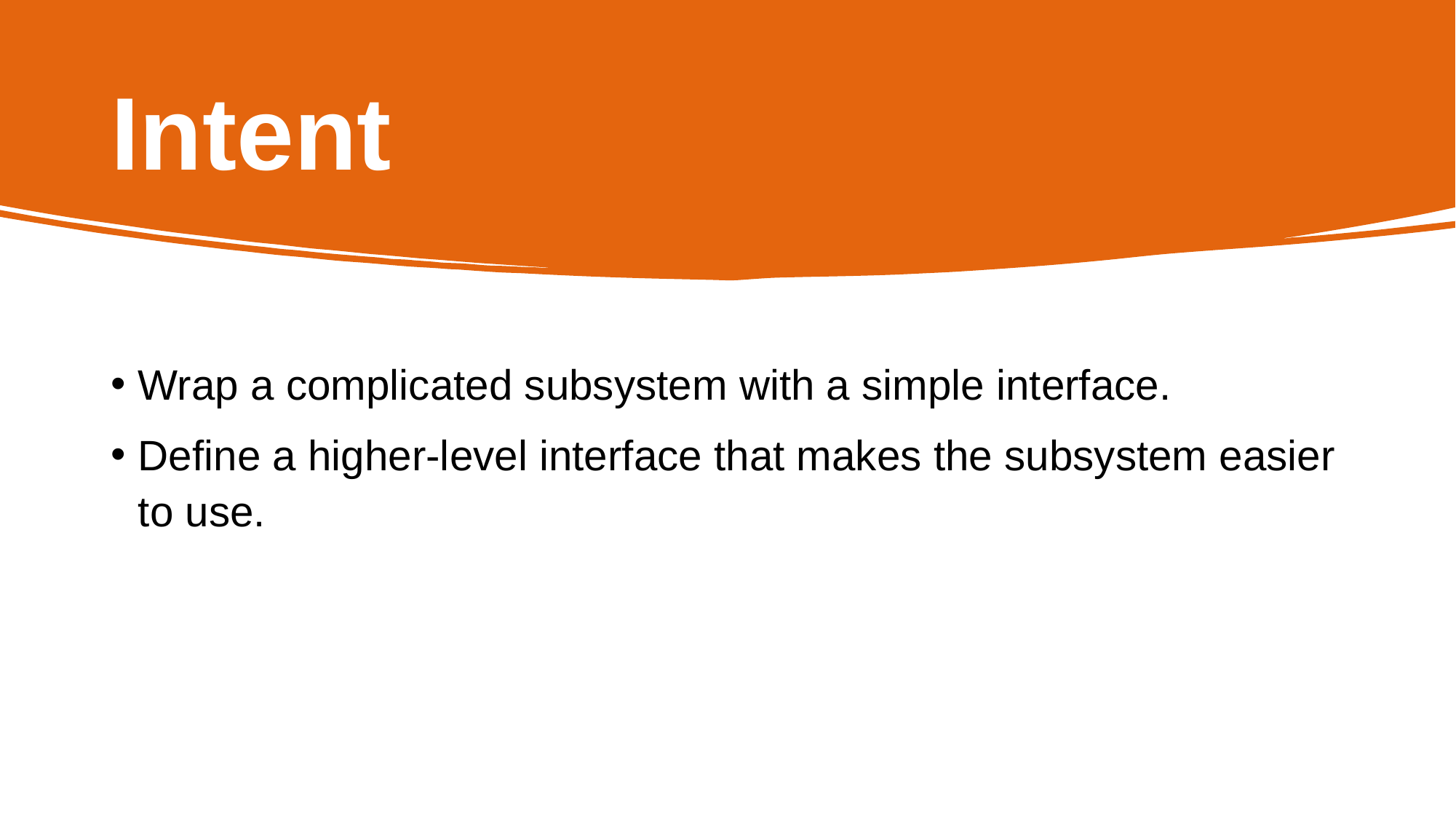

# Intent
Wrap a complicated subsystem with a simple interface.
Define a higher-level interface that makes the subsystem easier to use.